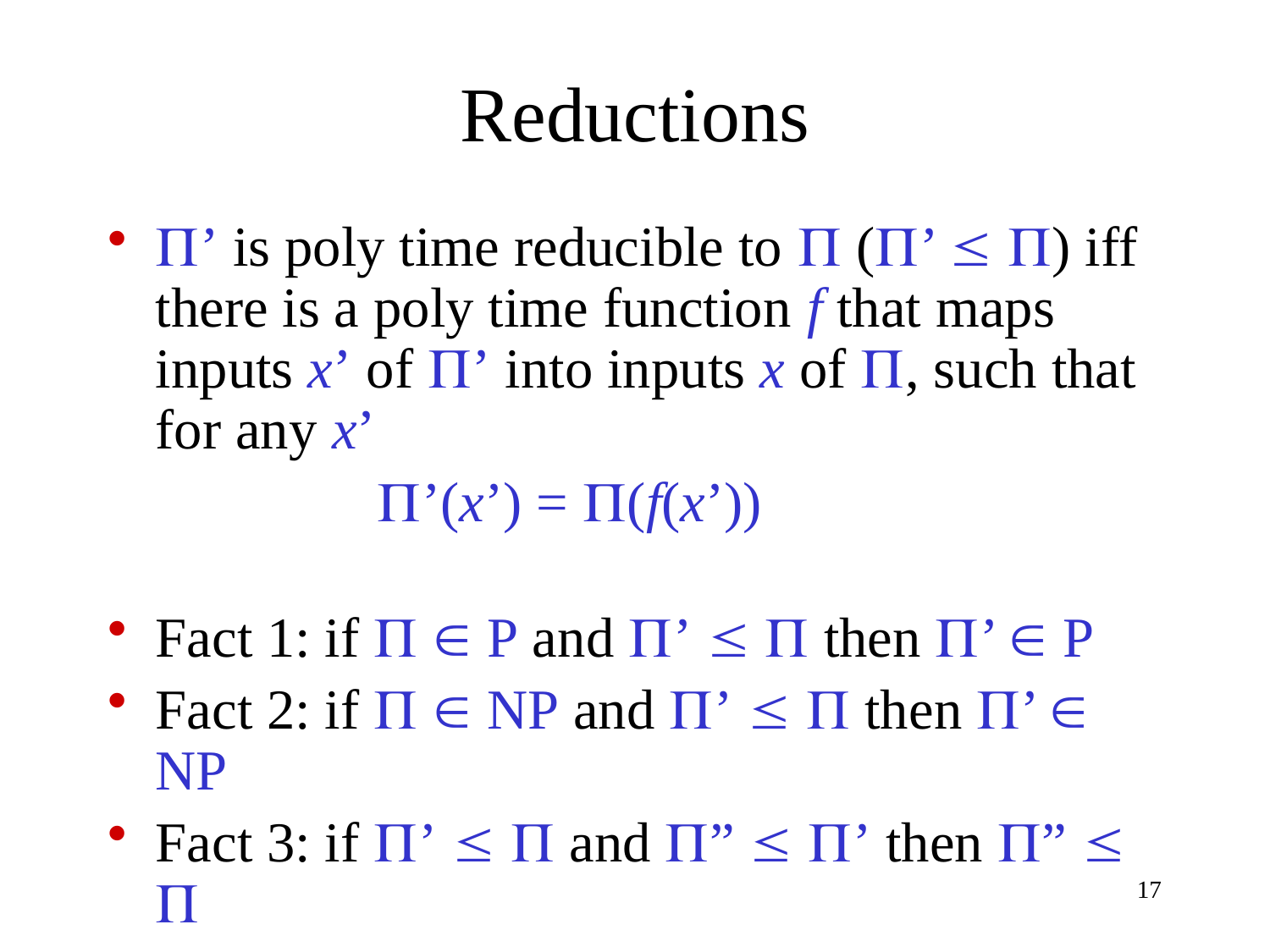

# Reductions
Π’ is poly time reducible to Π (Π’ ≤ Π) iff there is a poly time function f that maps inputs x’ of Π’ into inputs x of Π, such that for any x’
                   Π’(x’) = Π(f(x’))

Fact 1: if Π ∈ P and Π’ ≤ Π then Π’ ∈ P
Fact 2: if Π ∈ NP and Π’ ≤ Π then Π’ ∈ NP
Fact 3: if Π’ ≤ Π and Π” ≤ Π’ then Π” ≤ Π
17